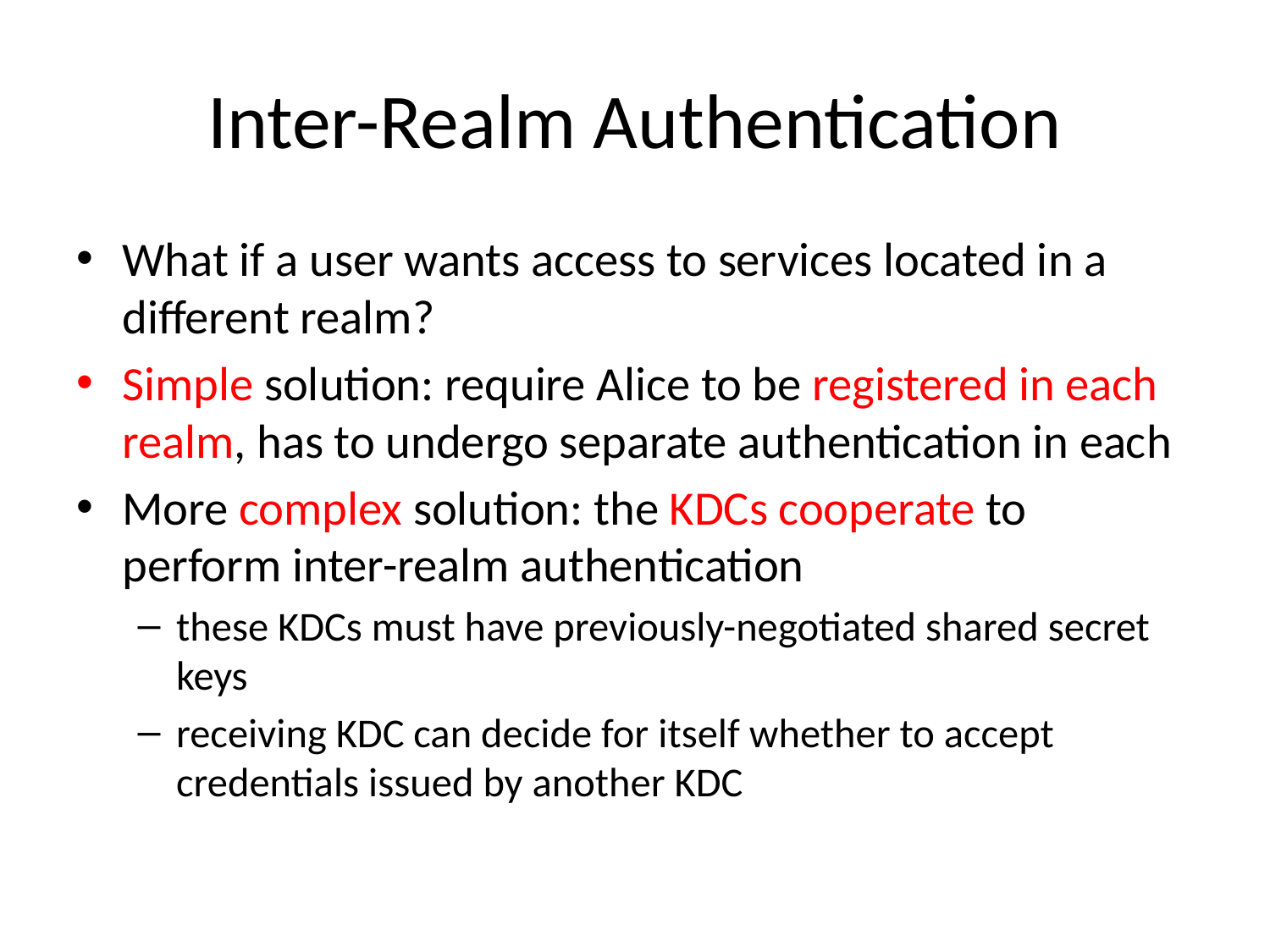

# Inter-Realm Authentication
What if a user wants access to services located in a different realm?
Simple solution: require Alice to be registered in each realm, has to undergo separate authentication in each
More complex solution: the KDCs cooperate to perform inter-realm authentication
these KDCs must have previously-negotiated shared secret keys
receiving KDC can decide for itself whether to accept credentials issued by another KDC